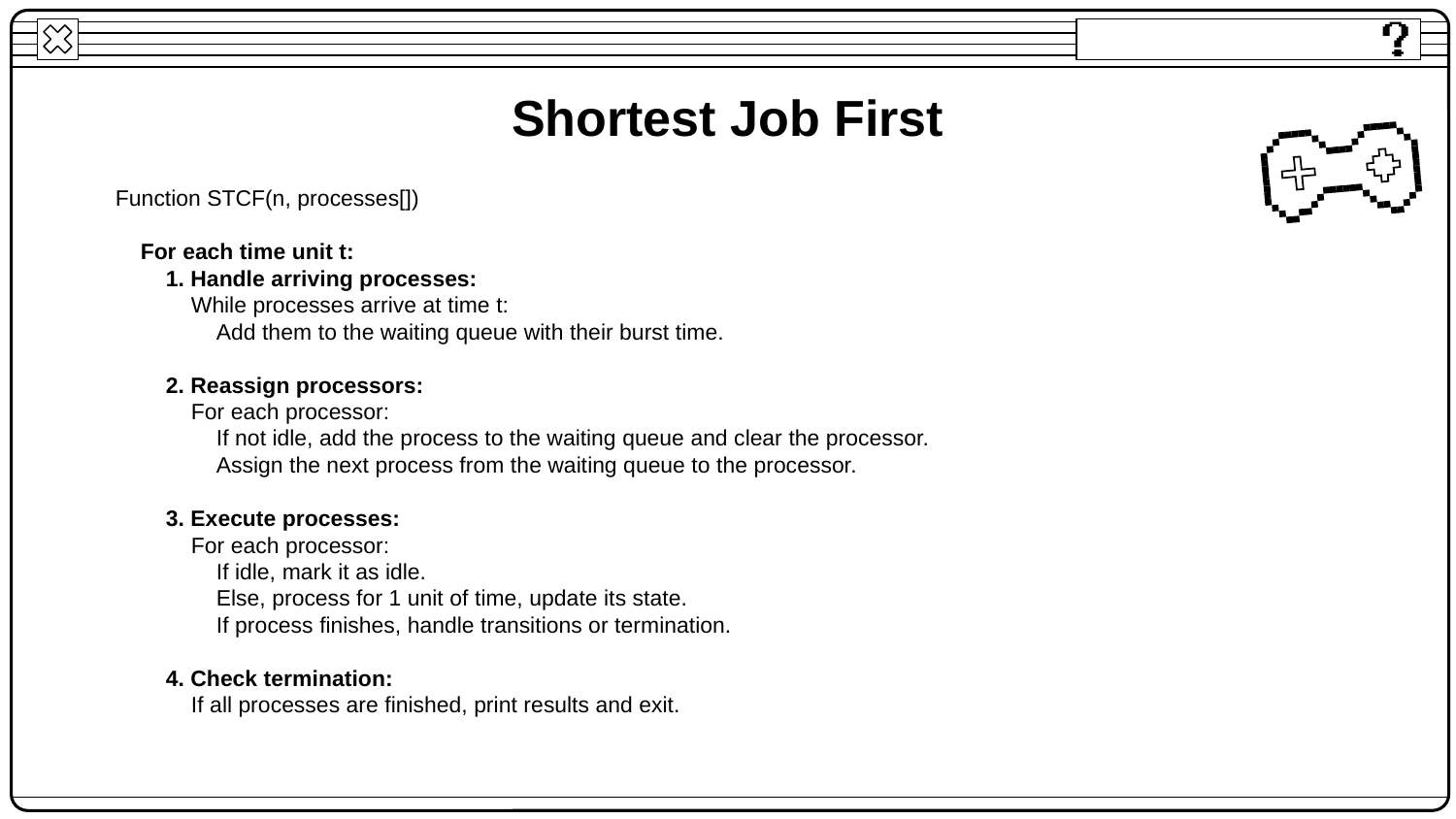

# Shortest Job First

Function STCF(n, processes[])

    For each time unit t:
        1. Handle arriving processes:
            While processes arrive at time t:
                Add them to the waiting queue with their burst time.

        2. Reassign processors:
            For each processor:
                If not idle, add the process to the waiting queue and clear the processor.
                Assign the next process from the waiting queue to the processor.

        3. Execute processes:
            For each processor:
                If idle, mark it as idle.
                Else, process for 1 unit of time, update its state.
                If process finishes, handle transitions or termination.

        4. Check termination:
            If all processes are finished, print results and exit.